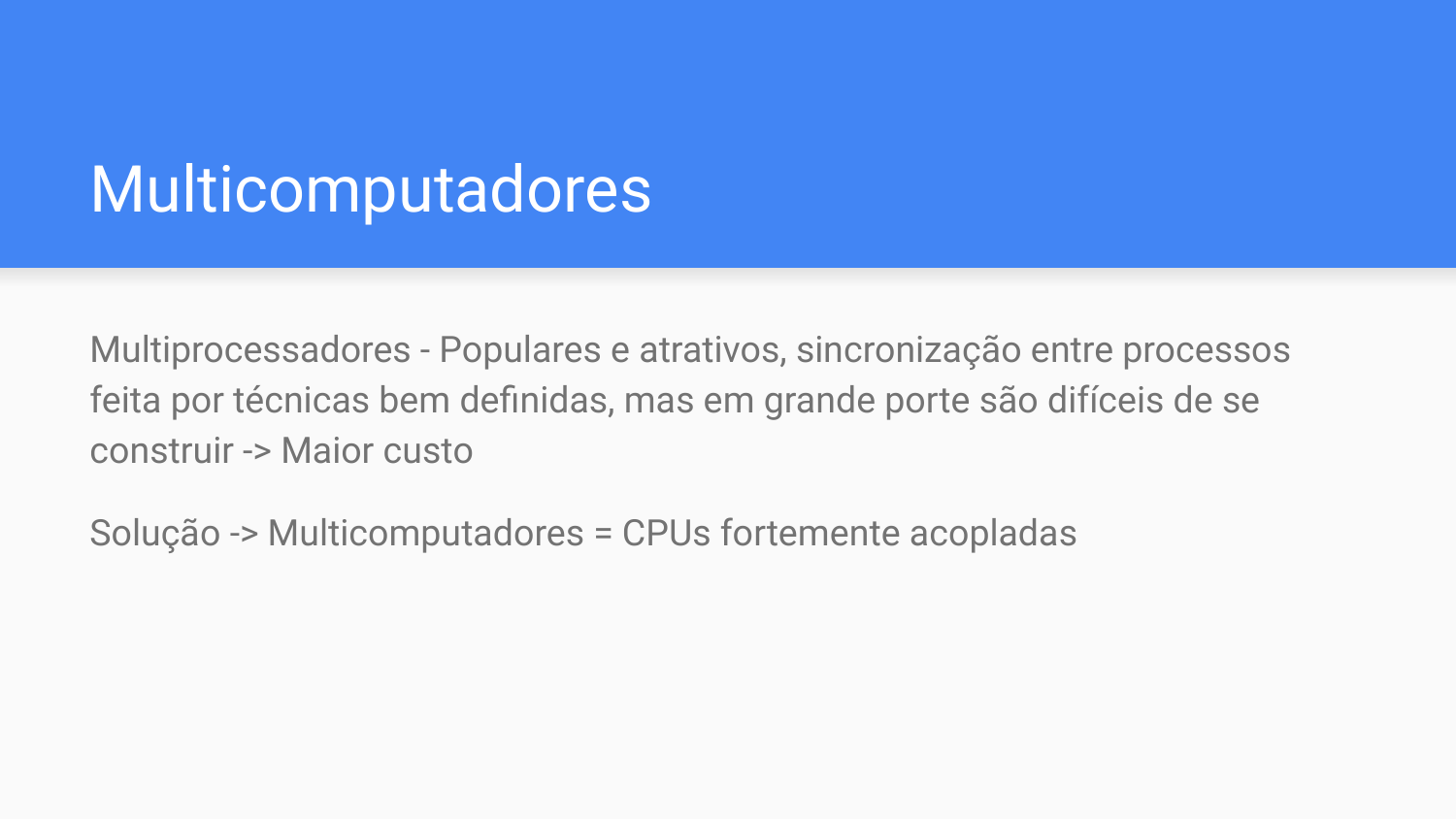

# Multicomputadores
Multiprocessadores - Populares e atrativos, sincronização entre processos feita por técnicas bem definidas, mas em grande porte são difíceis de se construir -> Maior custo
Solução -> Multicomputadores = CPUs fortemente acopladas